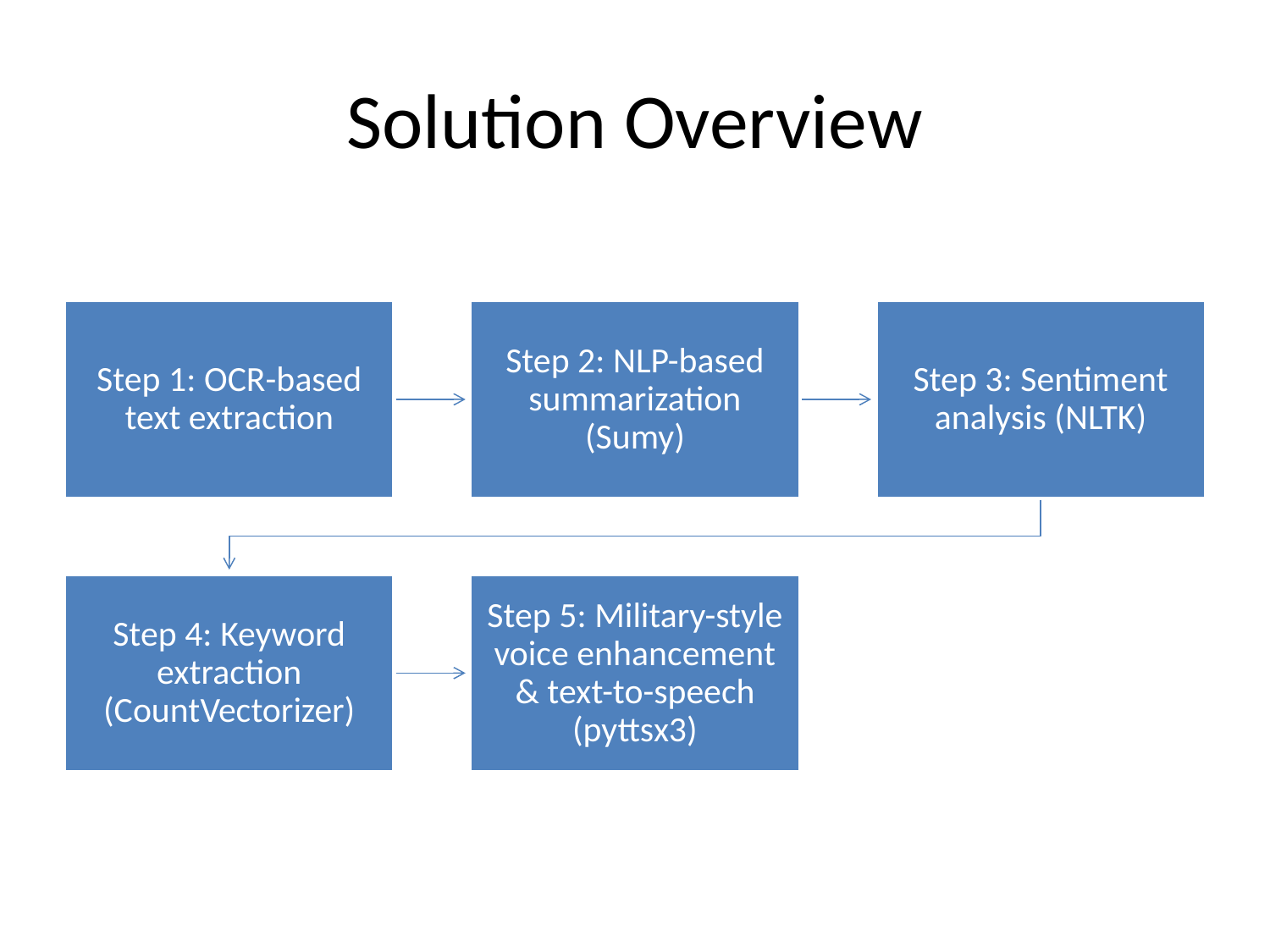

# Solution Overview

Step 1: OCR-based text extraction

Step 2: NLP-based summarization (Sumy)

Step 3: Sentiment analysis (NLTK)

Step 4: Keyword extraction (CountVectorizer)
Step 5: Military-style voice enhancement & text-to-speech (pyttsx3)